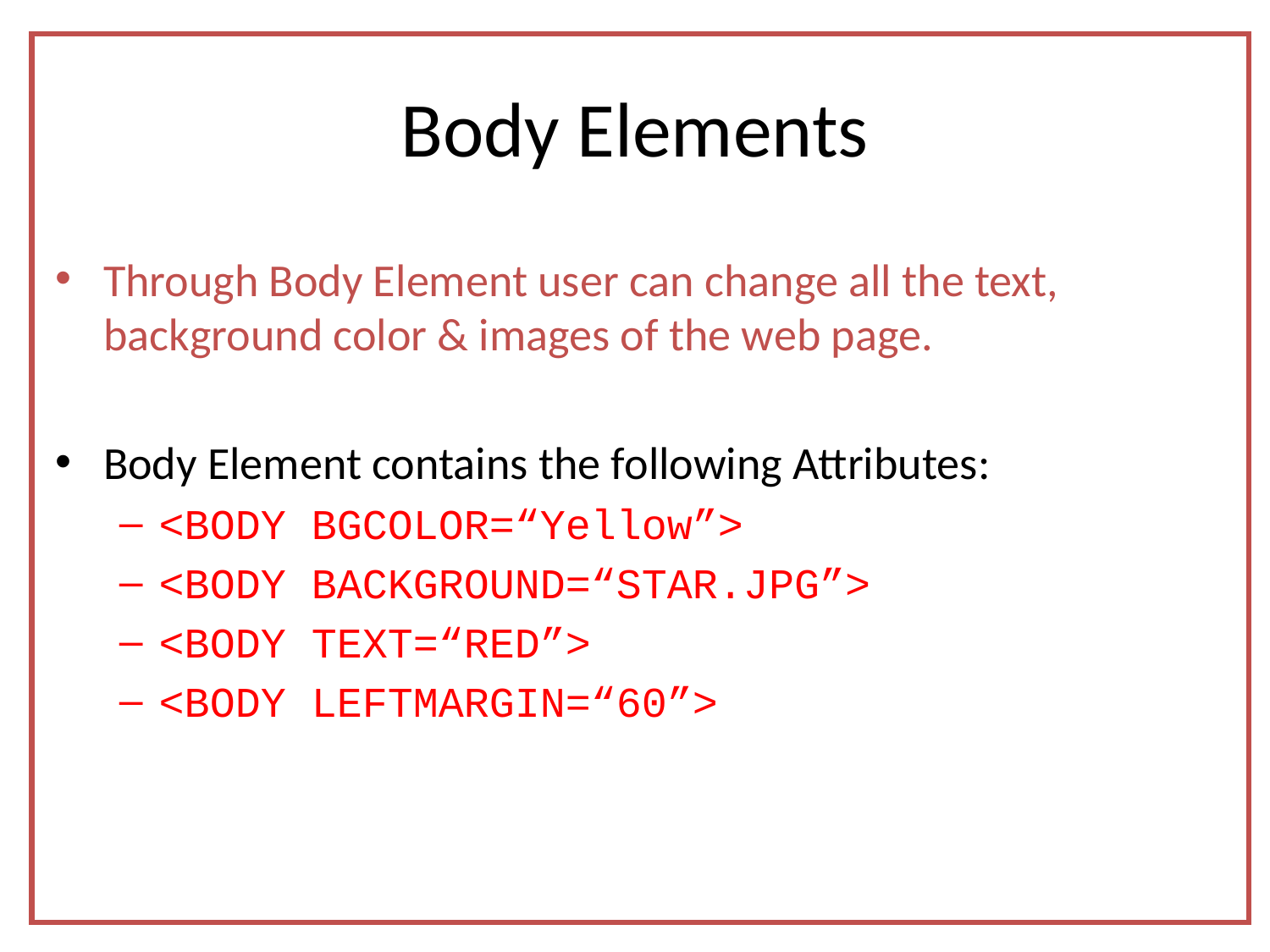

# Body Elements

Through Body Element user can change all the text, background color & images of the web page.

Body Element contains the following Attributes:
<BODY BGCOLOR=“Yellow”>
<BODY BACKGROUND=“STAR.JPG”>
<BODY TEXT=“RED”>
<BODY LEFTMARGIN=“60”>